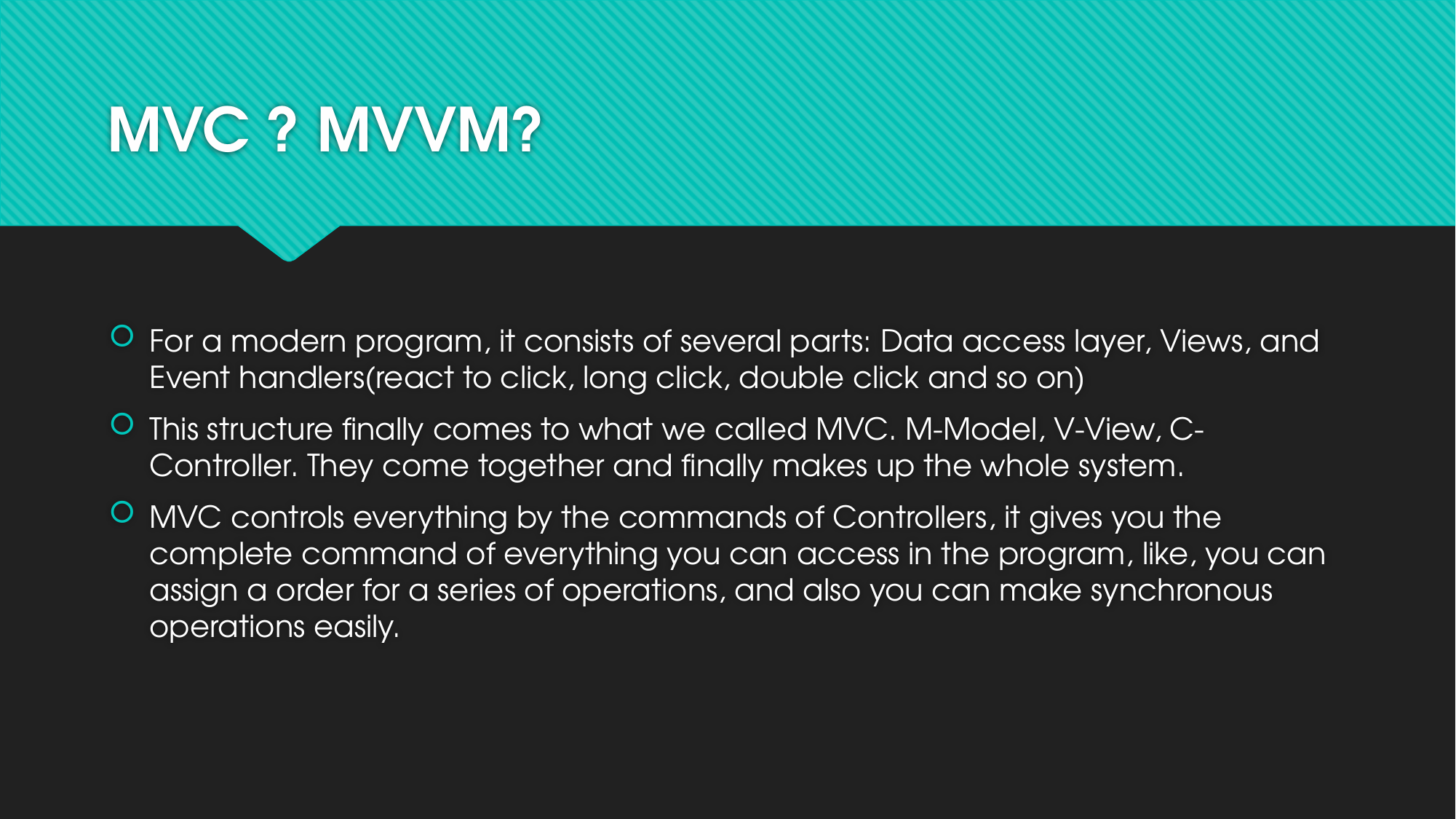

# MVC ? MVVM?
For a modern program, it consists of several parts: Data access layer, Views, and Event handlers(react to click, long click, double click and so on)
This structure finally comes to what we called MVC. M-Model, V-View, C-Controller. They come together and finally makes up the whole system.
MVC controls everything by the commands of Controllers, it gives you the complete command of everything you can access in the program, like, you can assign a order for a series of operations, and also you can make synchronous operations easily.